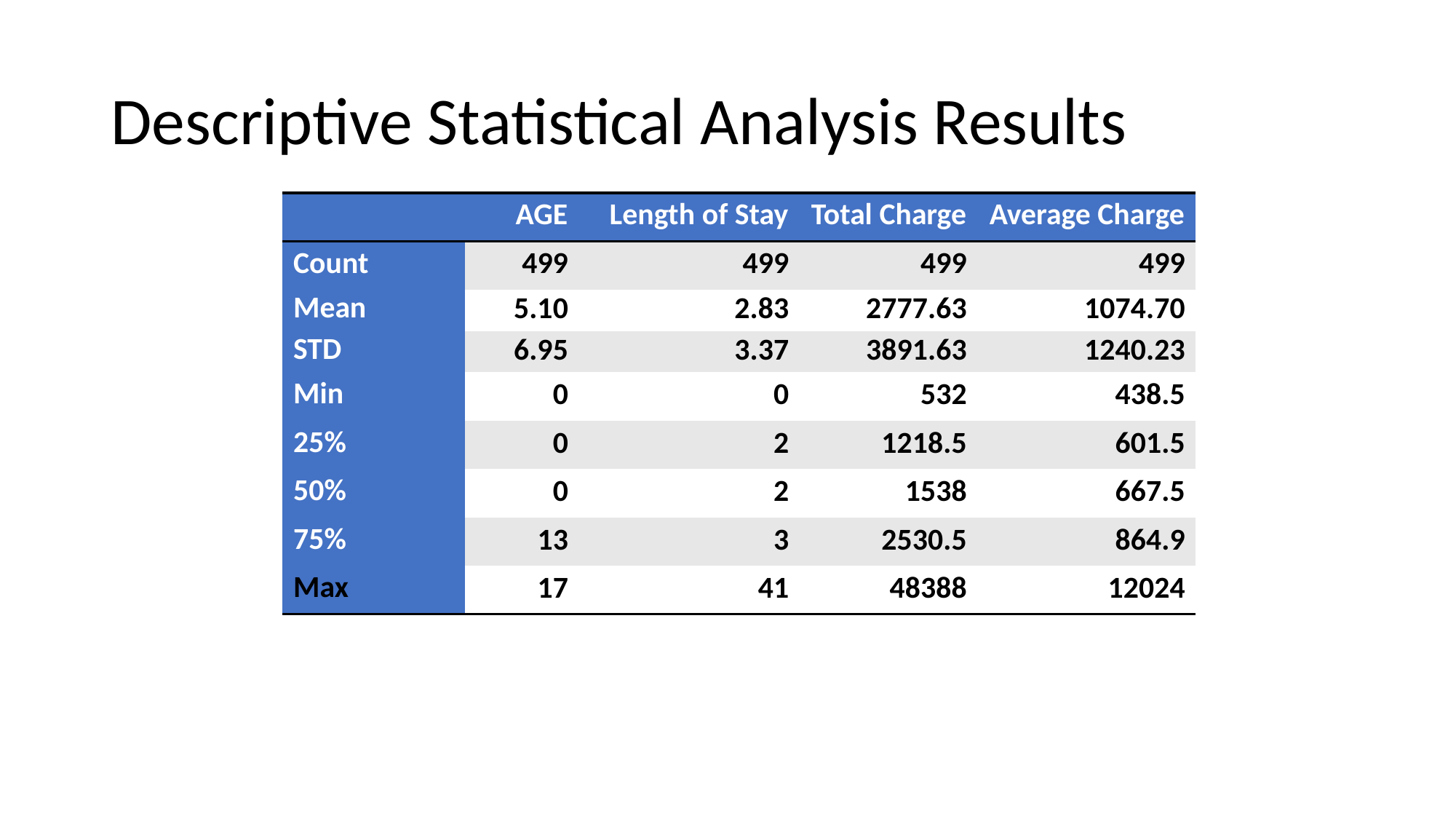

# Descriptive Statistical Analysis Results
|  | AGE | Length of Stay | Total Charge | Average Charge |
| --- | --- | --- | --- | --- |
| Count | 499 | 499 | 499 | 499 |
| Mean | 5.10 | 2.83 | 2777.63 | 1074.70 |
| STD | 6.95 | 3.37 | 3891.63 | 1240.23 |
| Min | 0 | 0 | 532 | 438.5 |
| 25% | 0 | 2 | 1218.5 | 601.5 |
| 50% | 0 | 2 | 1538 | 667.5 |
| 75% | 13 | 3 | 2530.5 | 864.9 |
| Max | 17 | 41 | 48388 | 12024 |